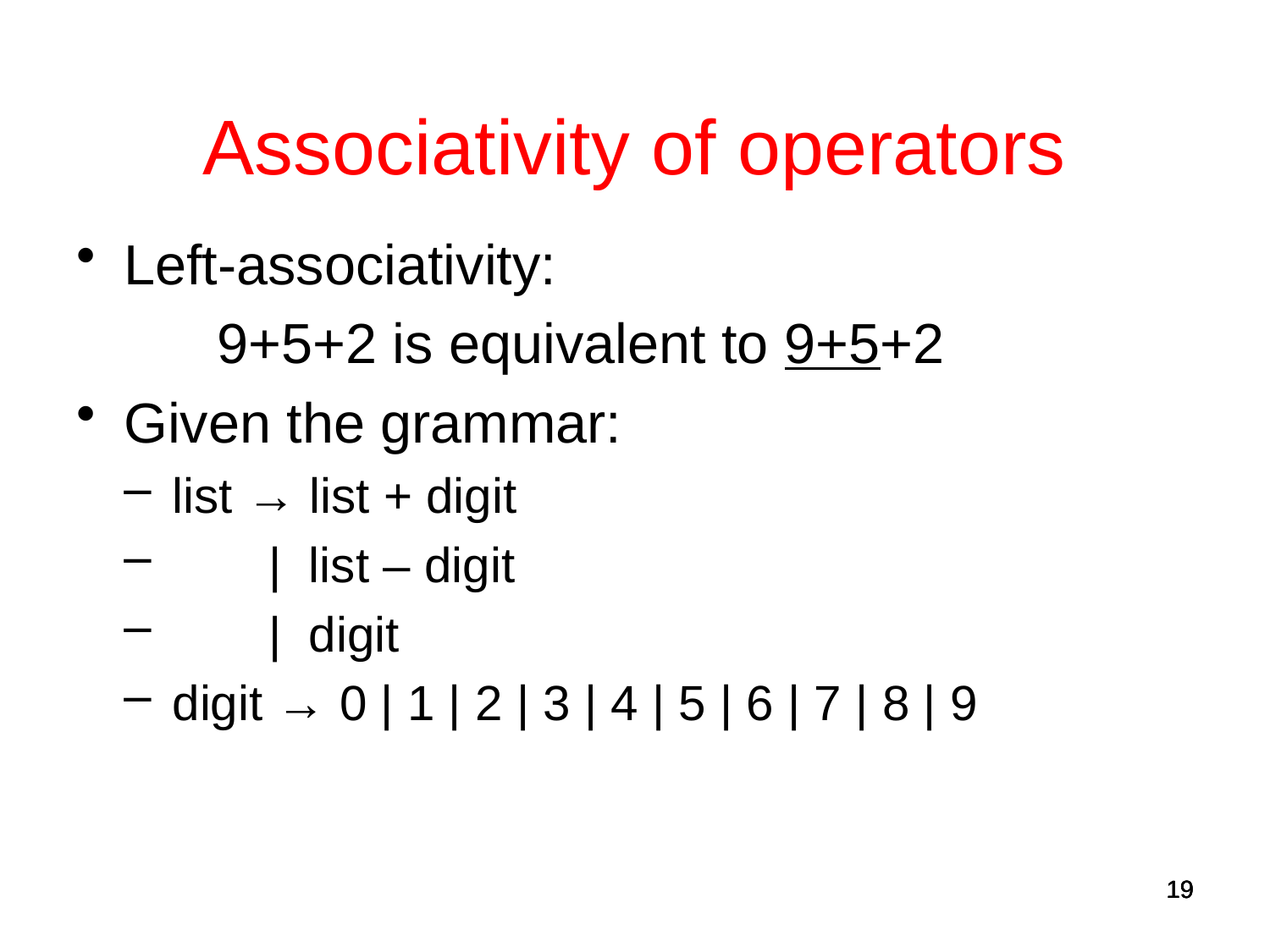

Associativity of operators
Left-associativity:
         9+5+2 is equivalent to 9+5+2
Given the grammar:
list → list + digit
       |  list – digit
       |  digit
digit → 0 | 1 | 2 | 3 | 4 | 5 | 6 | 7 | 8 | 9
19
19
19
19